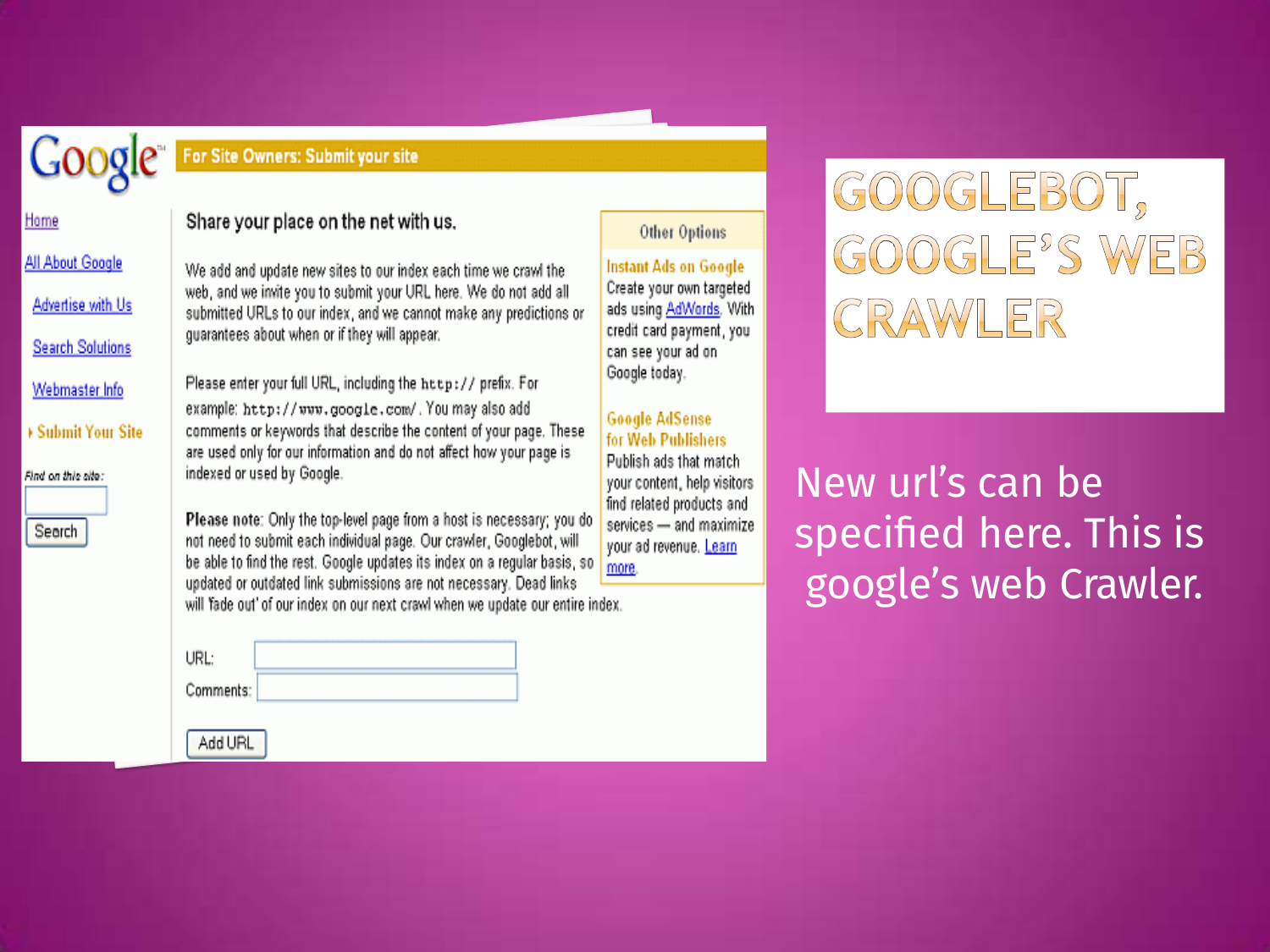

New url’s can be  specified here. This is  google’s web Crawler.